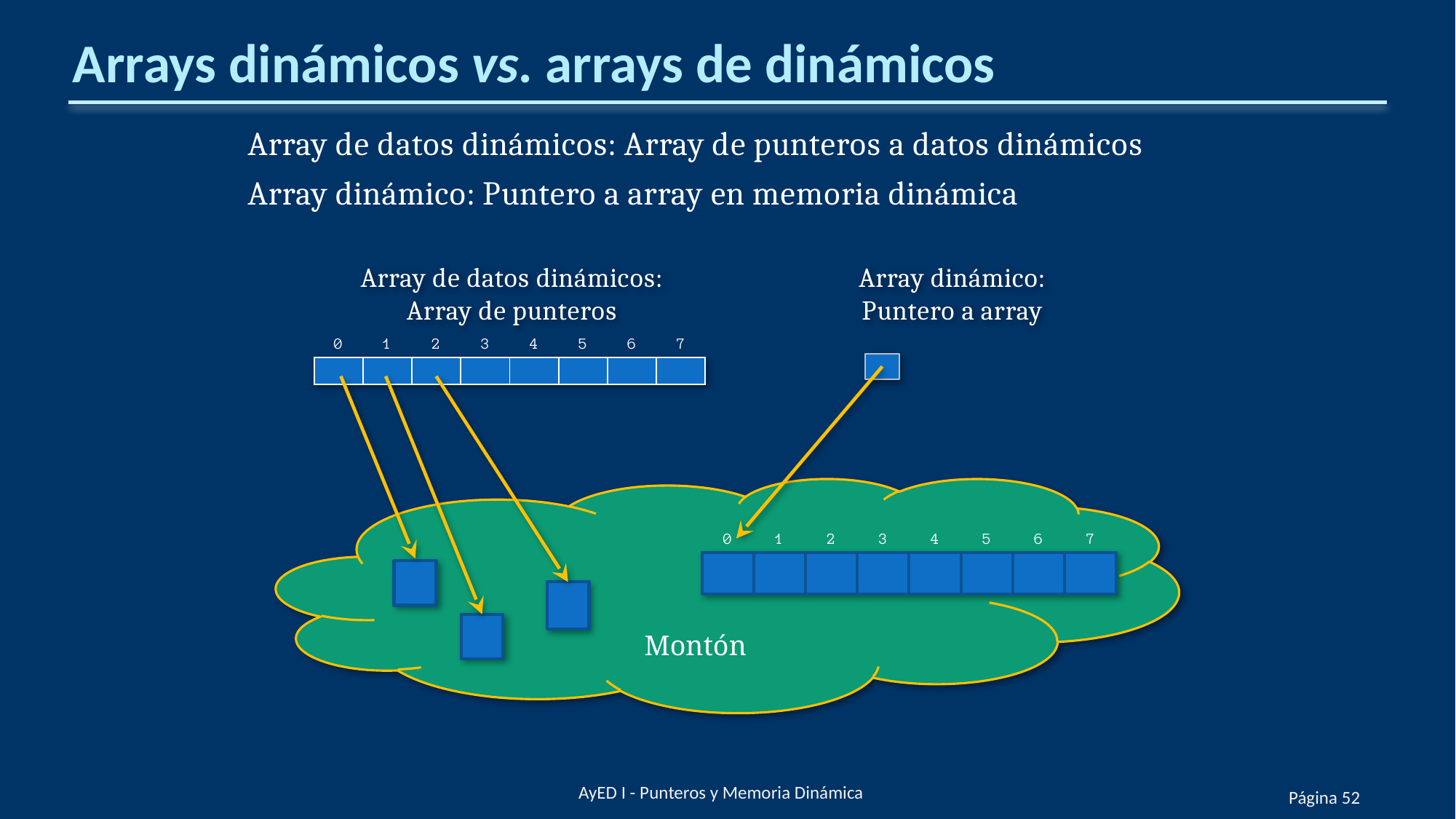

# Arrays dinámicos vs. arrays de dinámicos
Array de datos dinámicos: Array de punteros a datos dinámicos
Array dinámico: Puntero a array en memoria dinámica

Array de datos dinámicos:
Array de punteros
Array dinámico:
Puntero a array
| 0 | 1 | 2 | 3 | 4 | 5 | 6 | 7 |
| --- | --- | --- | --- | --- | --- | --- | --- |
|  |  |  |  |  |  |  |  |

Montón
| 0 | 1 | 2 | 3 | 4 | 5 | 6 | 7 |
| --- | --- | --- | --- | --- | --- | --- | --- |
|  |  |  |  |  |  |  |  |

AyED I - Punteros y Memoria Dinámica
Página 52